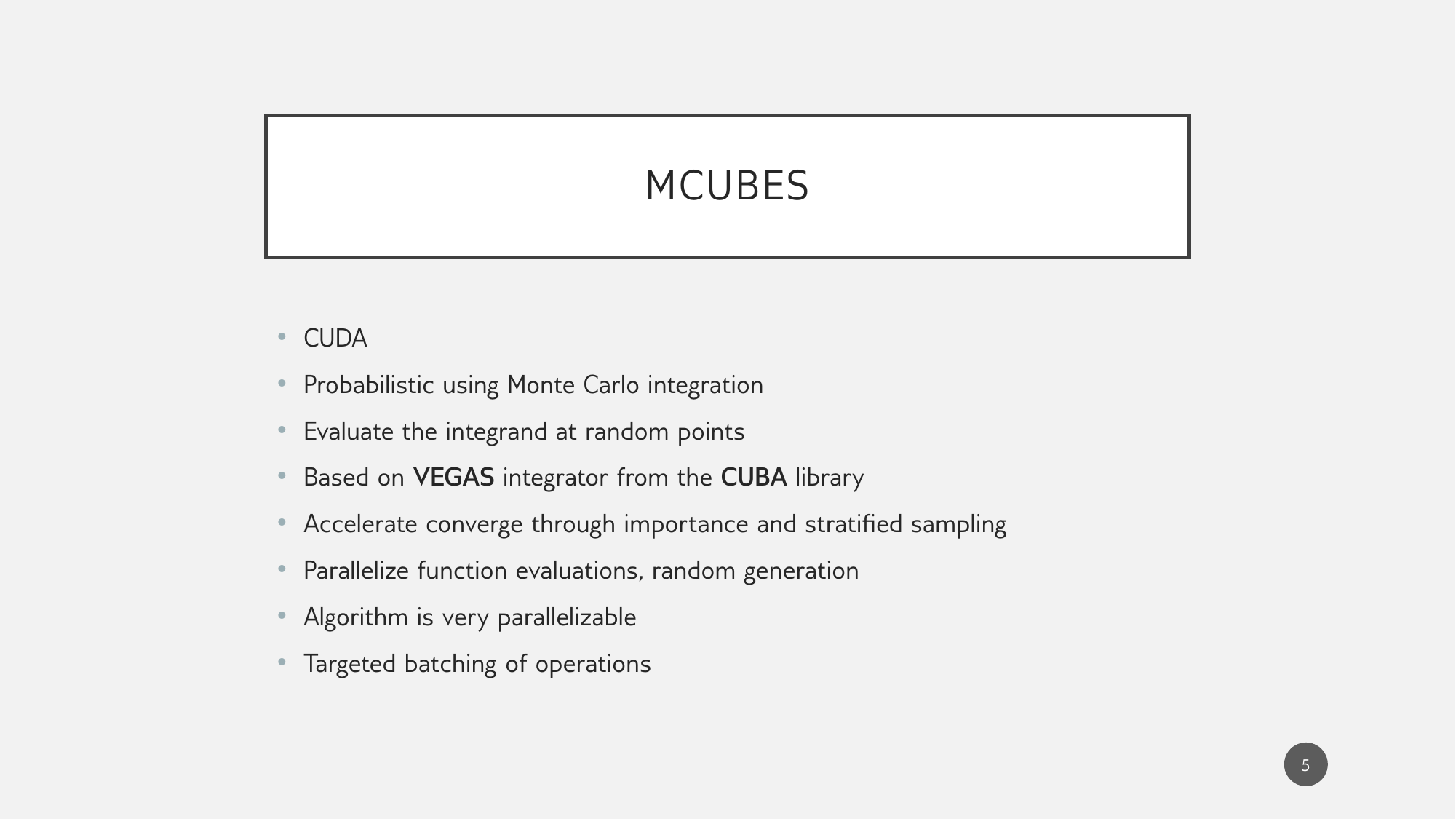

# mCubes
CUDA
Probabilistic using Monte Carlo integration
Evaluate the integrand at random points
Based on VEGAS integrator from the CUBA library
Accelerate converge through importance and stratified sampling
Parallelize function evaluations, random generation
Algorithm is very parallelizable
Targeted batching of operations
5